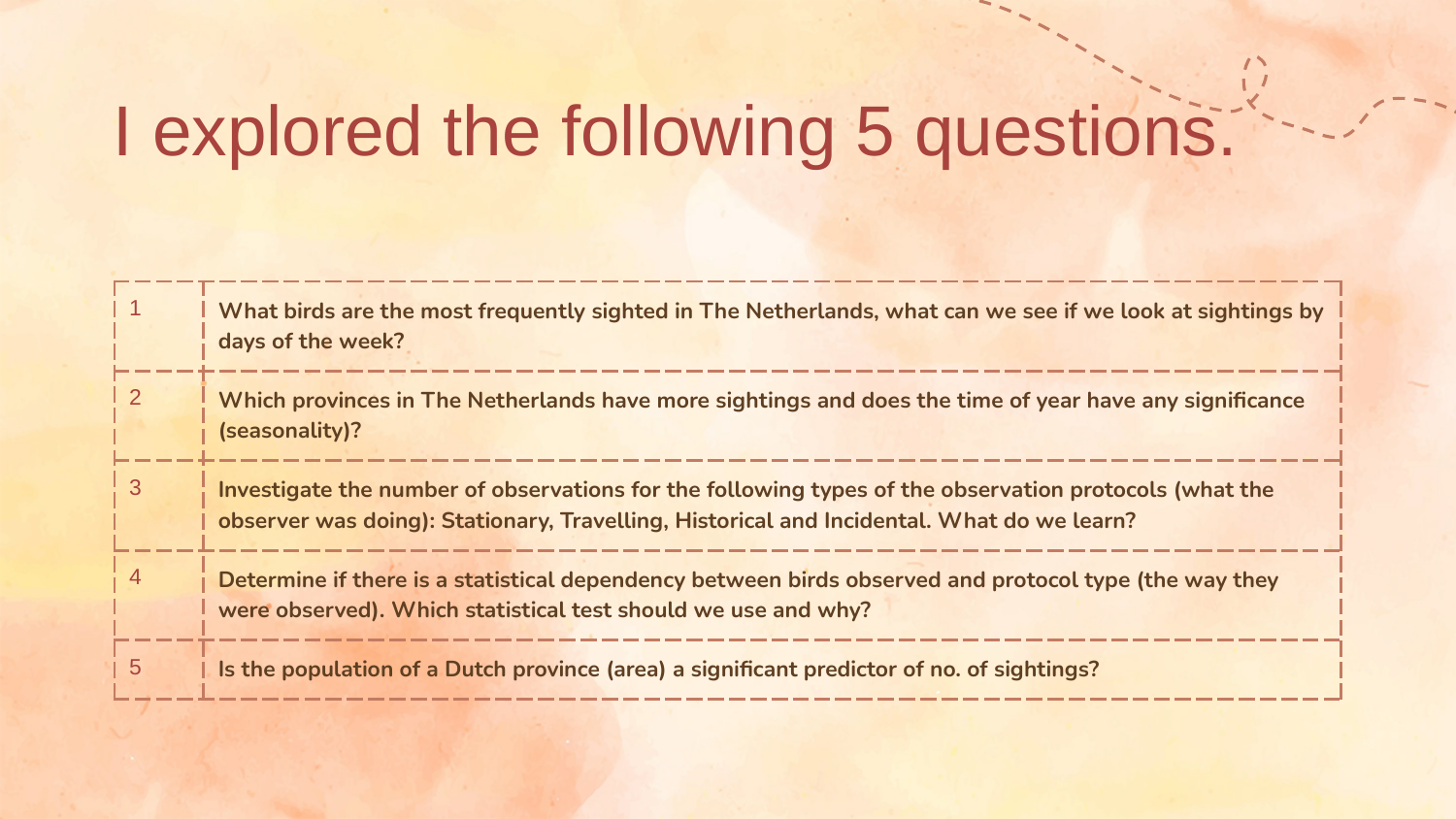

# I explored the following 5 questions.

| 1 | What birds are the most frequently sighted in The Netherlands, what can we see if we look at sightings by days of the week? |
| --- | --- |
| 2 | Which provinces in The Netherlands have more sightings and does the time of year have any significance (seasonality)? |
| 3 | Investigate the number of observations for the following types of the observation protocols (what the observer was doing): Stationary, Travelling, Historical and Incidental. What do we learn? |
| 4 | Determine if there is a statistical dependency between birds observed and protocol type (the way they were observed). Which statistical test should we use and why? |
| 5 | Is the population of a Dutch province (area) a significant predictor of no. of sightings? |